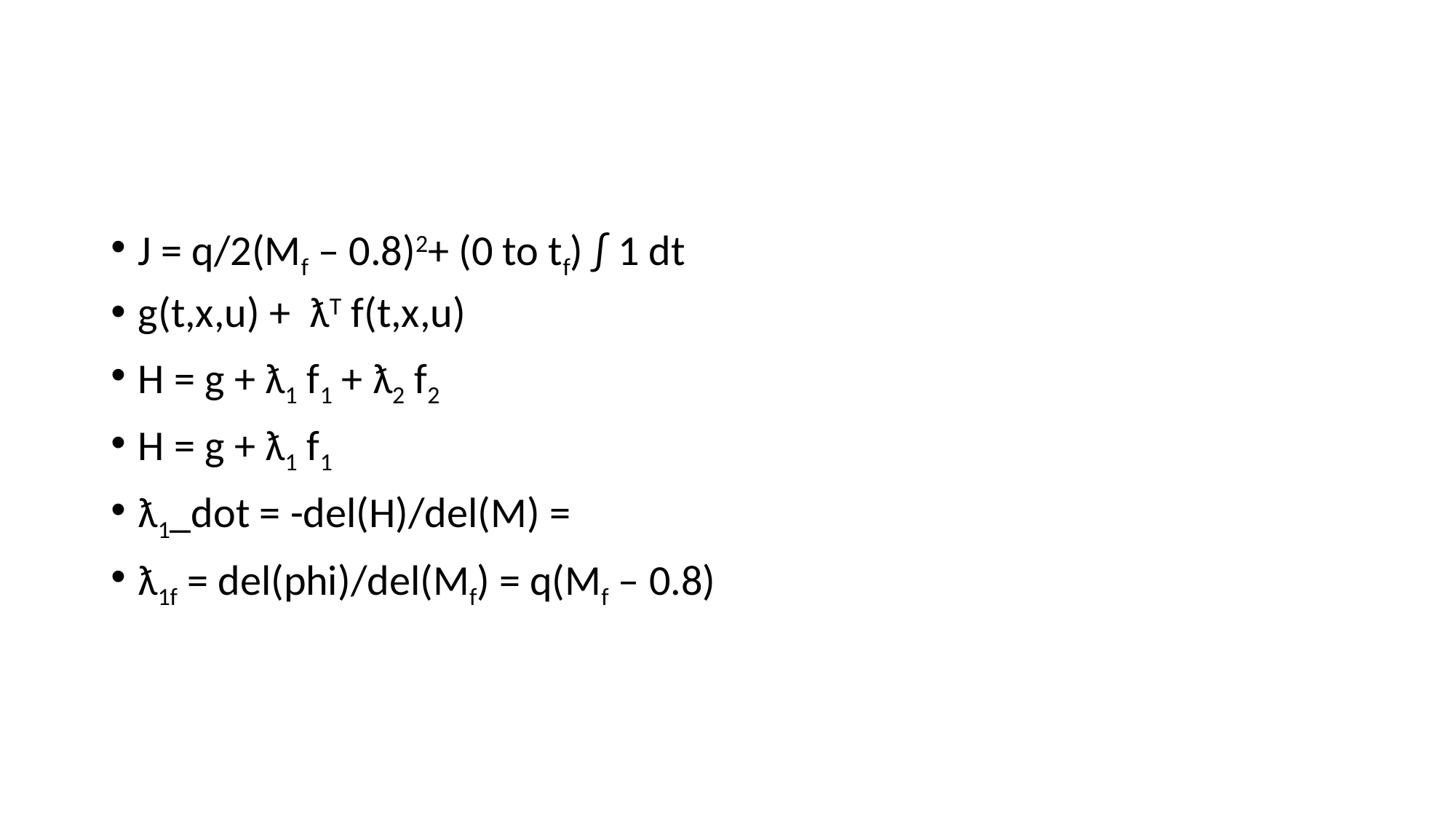

#
J = q/2(Mf – 0.8)2+ (0 to tf) ∫ 1 dt
g(t,x,u) +  ƛT f(t,x,u)
H = g + ƛ1 f1 + ƛ2 f2
H = g + ƛ1 f1
ƛ1_dot = -del(H)/del(M) =
ƛ1f = del(phi)/del(Mf) = q(Mf – 0.8)